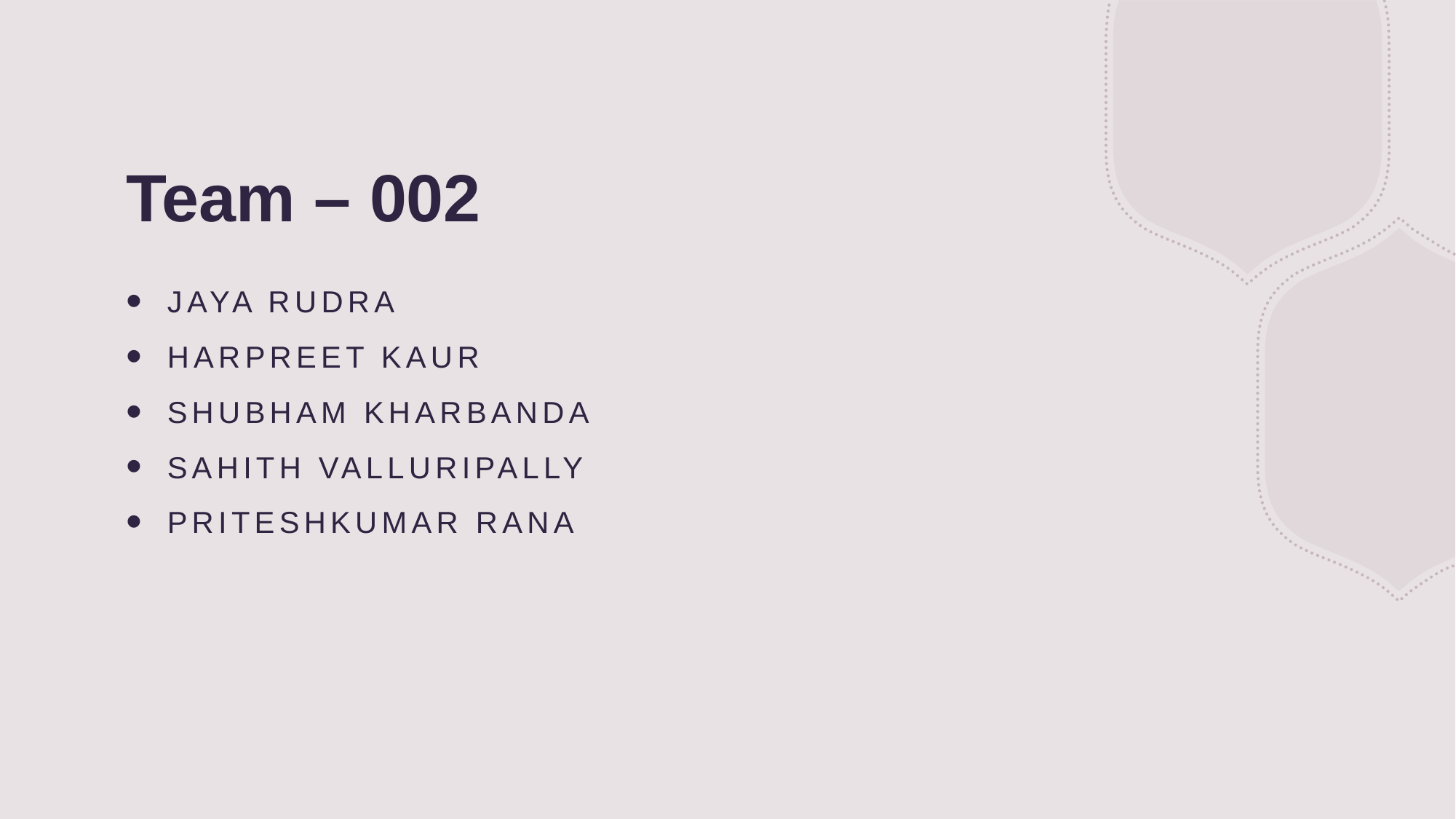

# Team – 002
Jaya Rudra
Harpreet Kaur
Shubham Kharbanda
Sahith Valluripally
Priteshkumar Rana